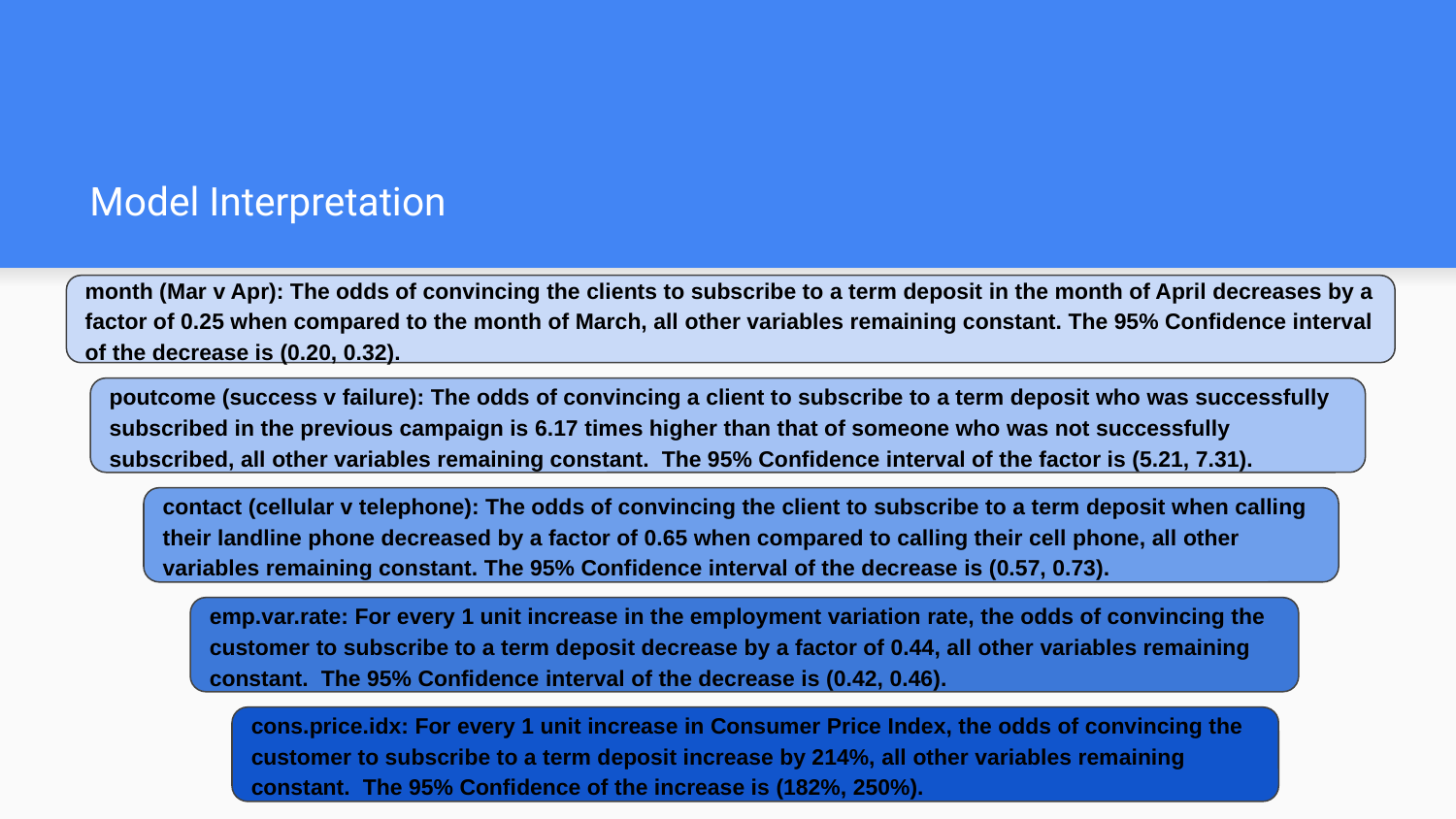

# Model Interpretation
month (Mar v Apr): The odds of convincing the clients to subscribe to a term deposit in the month of April decreases by a factor of 0.25 when compared to the month of March, all other variables remaining constant. The 95% Confidence interval of the decrease is (0.20, 0.32).
poutcome (success v failure): The odds of convincing a client to subscribe to a term deposit who was successfully subscribed in the previous campaign is 6.17 times higher than that of someone who was not successfully subscribed, all other variables remaining constant.  The 95% Confidence interval of the factor is (5.21, 7.31).

contact (cellular v telephone): The odds of convincing the client to subscribe to a term deposit when calling their landline phone decreased by a factor of 0.65 when compared to calling their cell phone, all other variables remaining constant. The 95% Confidence interval of the decrease is (0.57, 0.73).
emp.var.rate: For every 1 unit increase in the employment variation rate, the odds of convincing the customer to subscribe to a term deposit decrease by a factor of 0.44, all other variables remaining constant.  The 95% Confidence interval of the decrease is (0.42, 0.46).
cons.price.idx: For every 1 unit increase in Consumer Price Index, the odds of convincing the customer to subscribe to a term deposit increase by 214%, all other variables remaining constant.  The 95% Confidence of the increase is (182%, 250%).